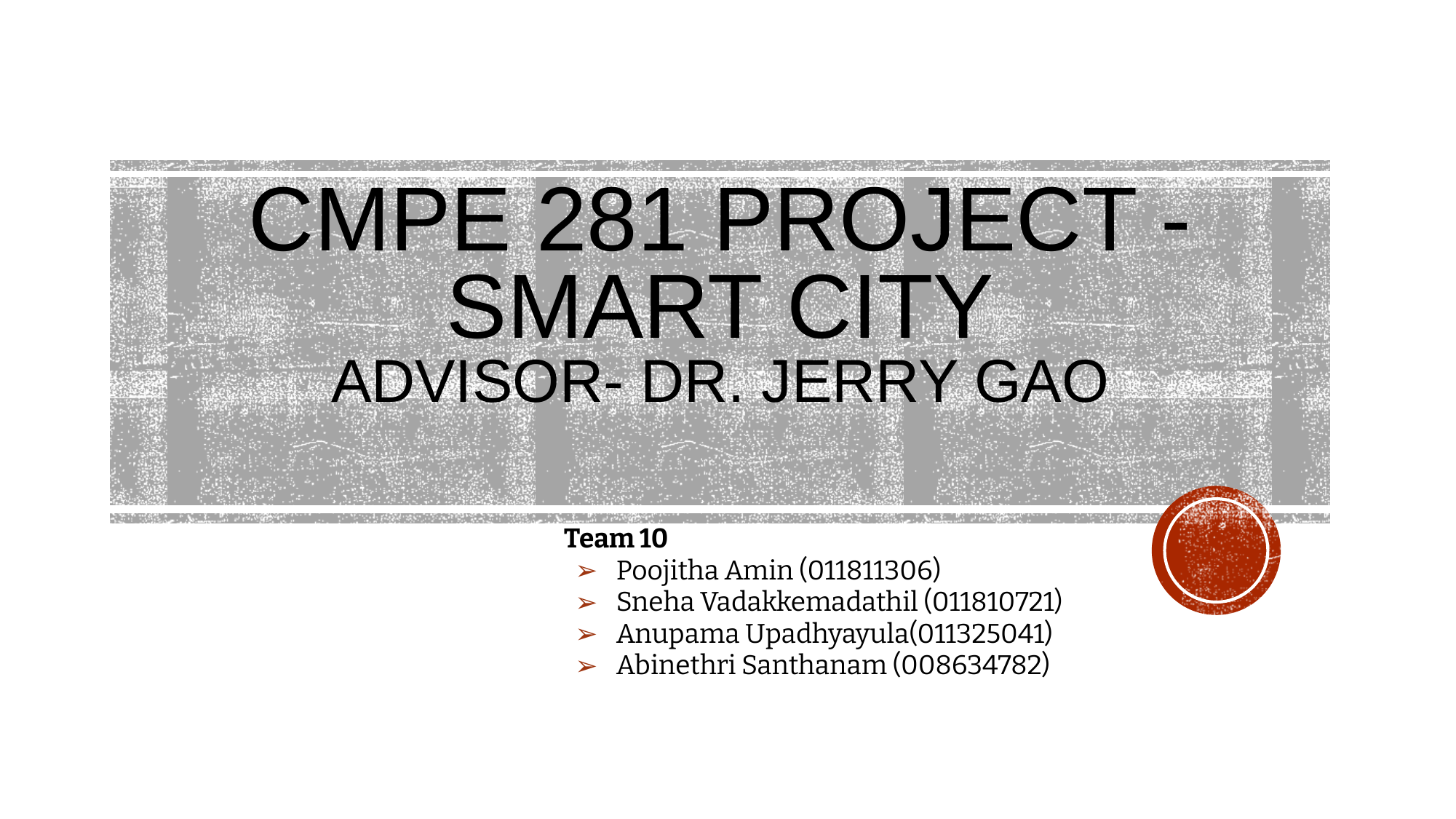

# CMPE 281 PROJECT - SMART CITY ADVISOR- DR. JERRY GAO
Team 10
Poojitha Amin (011811306)
Sneha Vadakkemadathil (011810721)
Anupama Upadhyayula(011325041)
Abinethri Santhanam (008634782)